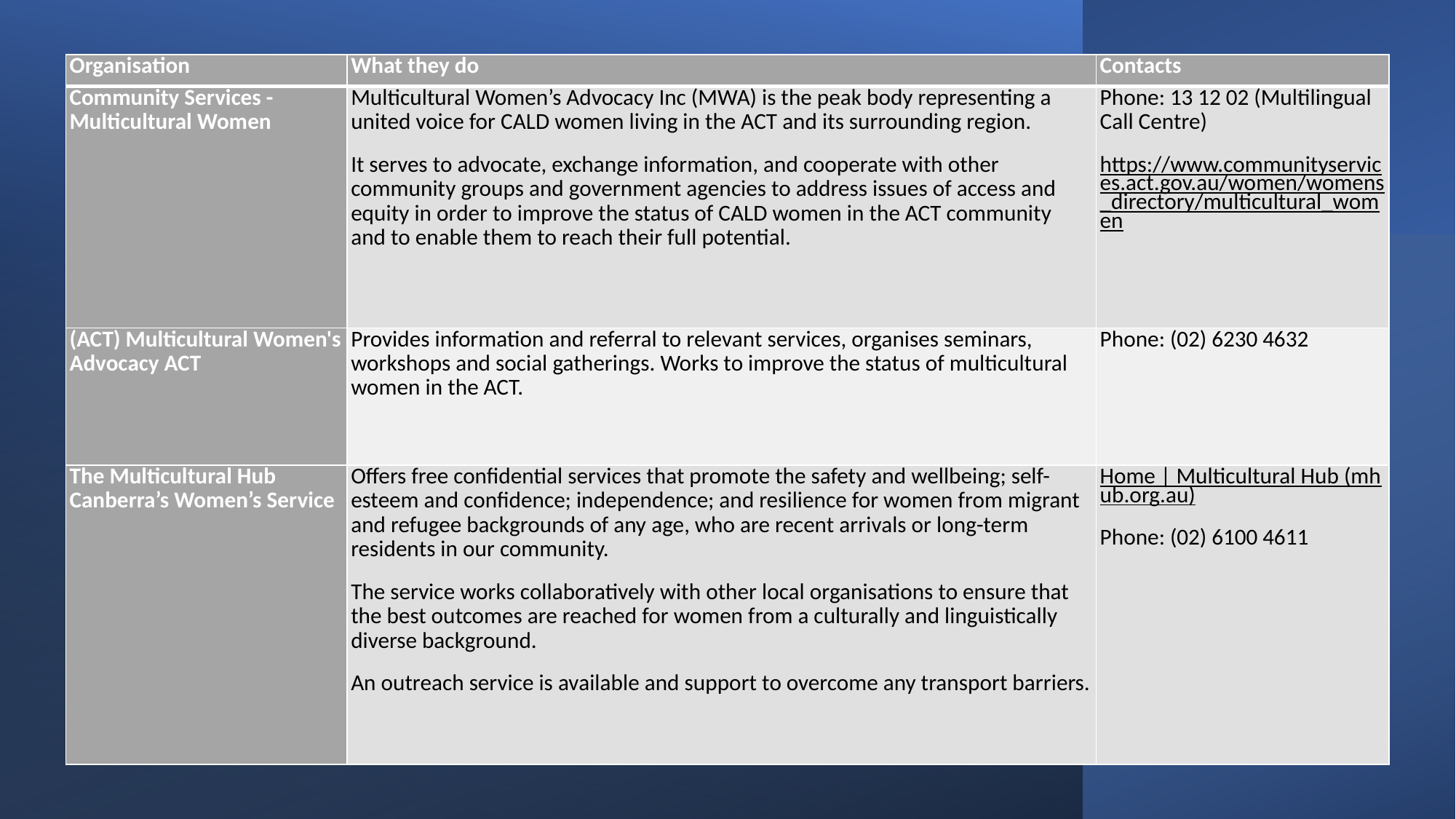

| Organisation | What they do | Contacts |
| --- | --- | --- |
| Community Services - Multicultural Women | Multicultural Women’s Advocacy Inc (MWA) is the peak body representing a united voice for CALD women living in the ACT and its surrounding region. It serves to advocate, exchange information, and cooperate with other community groups and government agencies to address issues of access and equity in order to improve the status of CALD women in the ACT community and to enable them to reach their full potential. | Phone: 13 12 02 (Multilingual Call Centre) https://www.communityservices.act.gov.au/women/womens\_directory/multicultural\_women |
| (ACT) Multicultural Women's Advocacy ACT | Provides information and referral to relevant services, organises seminars, workshops and social gatherings. Works to improve the status of multicultural women in the ACT. | Phone: (02) 6230 4632 |
| The Multicultural Hub Canberra’s Women’s Service | Offers free confidential services that promote the safety and wellbeing; self-esteem and confidence; independence; and resilience for women from migrant and refugee backgrounds of any age, who are recent arrivals or long-term residents in our community. The service works collaboratively with other local organisations to ensure that the best outcomes are reached for women from a culturally and linguistically diverse background. An outreach service is available and support to overcome any transport barriers. | Home | Multicultural Hub (mhub.org.au) Phone: (02) 6100 4611 |